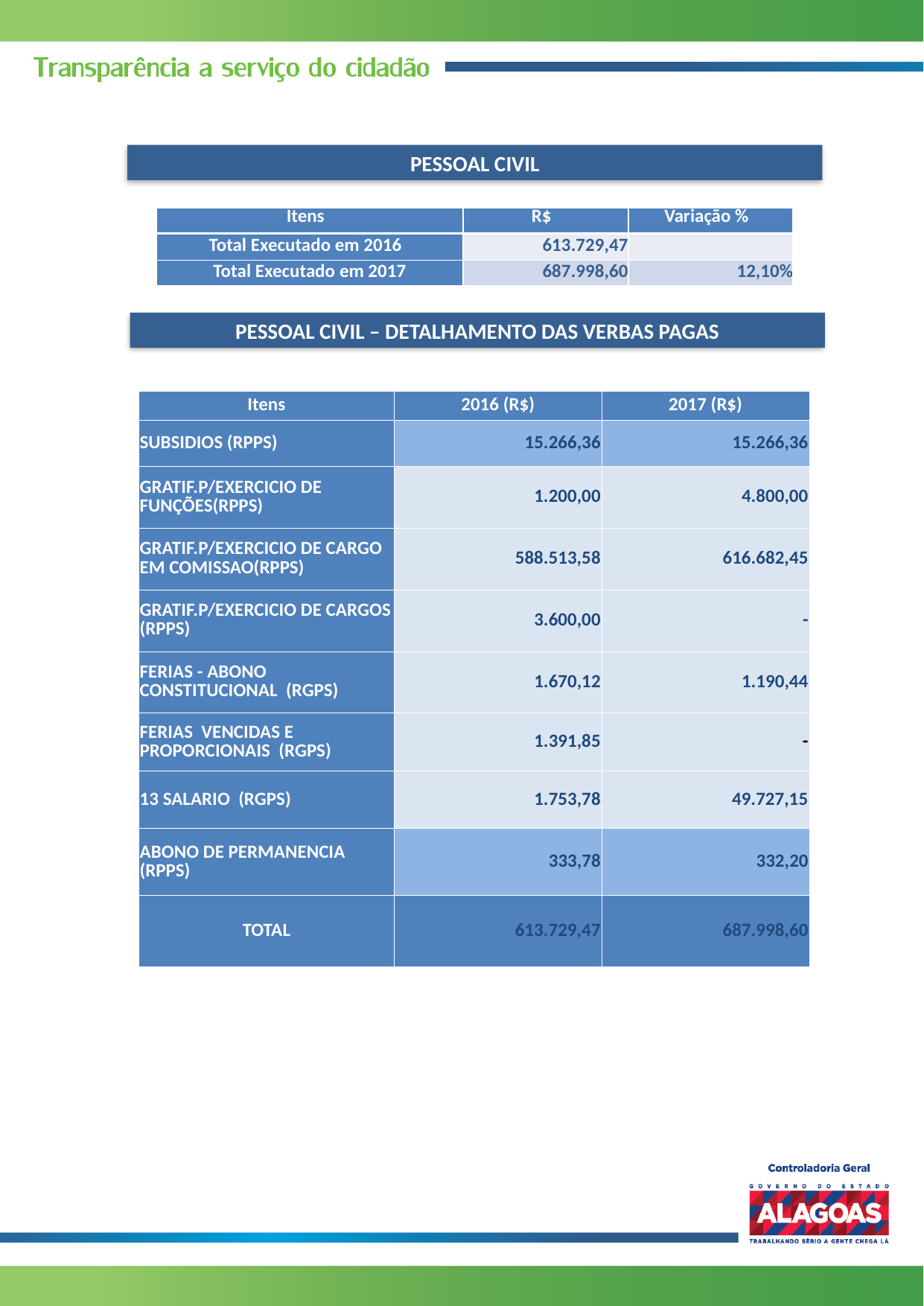

PESSOAL CIVIL
| Itens | R$ | Variação % |
| --- | --- | --- |
| Total Executado em 2016 | 613.729,47 |  |
| Total Executado em 2017 | 687.998,60 | 12,10% |
PESSOAL CIVIL – DETALHAMENTO DAS VERBAS PAGAS
| Itens | 2016 (R$) | 2017 (R$) |
| --- | --- | --- |
| SUBSIDIOS (RPPS) | 15.266,36 | 15.266,36 |
| GRATIF.P/EXERCICIO DE FUNÇÕES(RPPS) | 1.200,00 | 4.800,00 |
| GRATIF.P/EXERCICIO DE CARGO EM COMISSAO(RPPS) | 588.513,58 | 616.682,45 |
| GRATIF.P/EXERCICIO DE CARGOS (RPPS) | 3.600,00 | - |
| FERIAS - ABONO CONSTITUCIONAL (RGPS) | 1.670,12 | 1.190,44 |
| FERIAS VENCIDAS E PROPORCIONAIS (RGPS) | 1.391,85 | - |
| 13 SALARIO (RGPS) | 1.753,78 | 49.727,15 |
| ABONO DE PERMANENCIA (RPPS) | 333,78 | 332,20 |
| TOTAL | 613.729,47 | 687.998,60 |